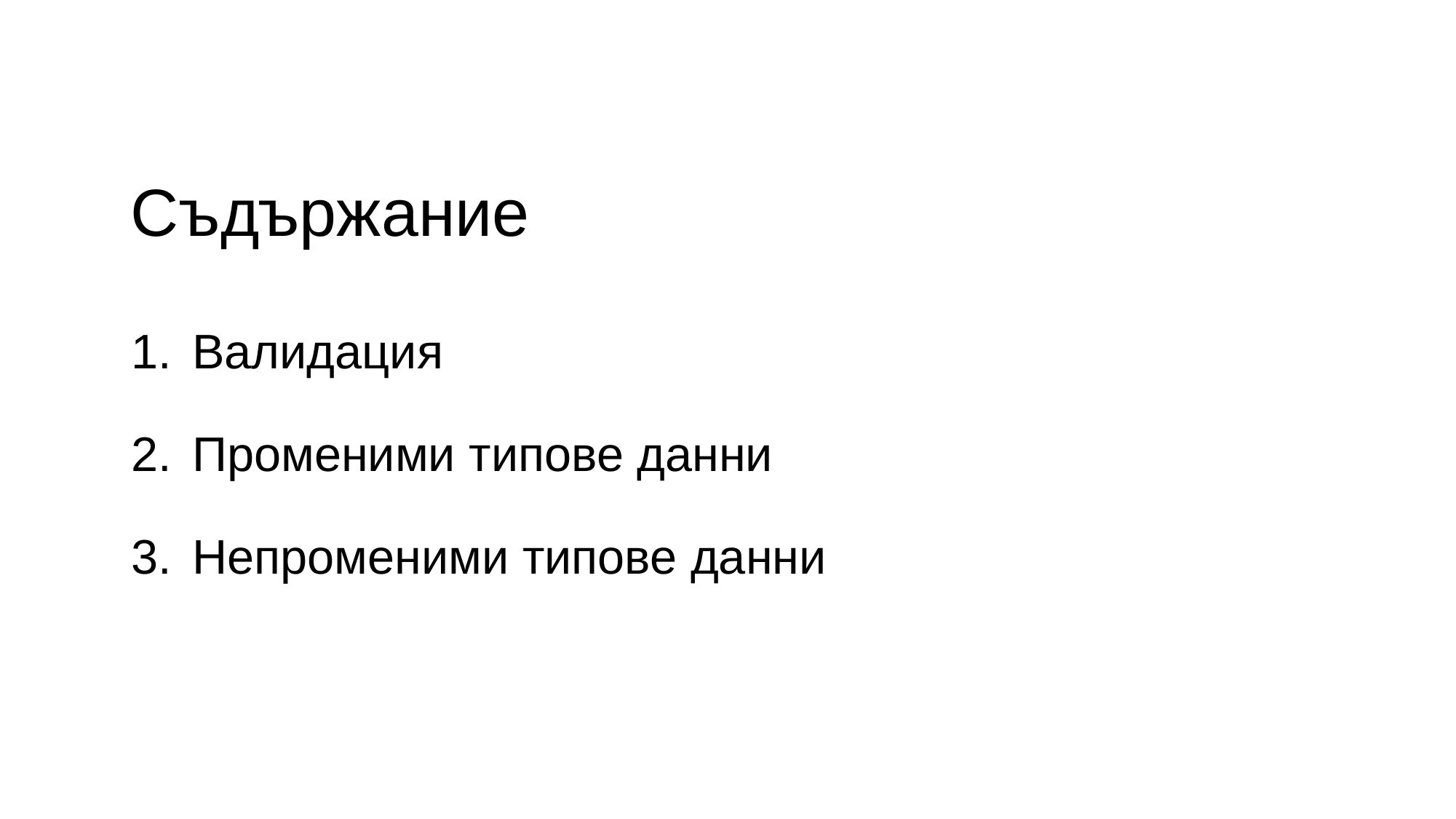

# Съдържание
Валидация
Променими типове данни
Непроменими типове данни